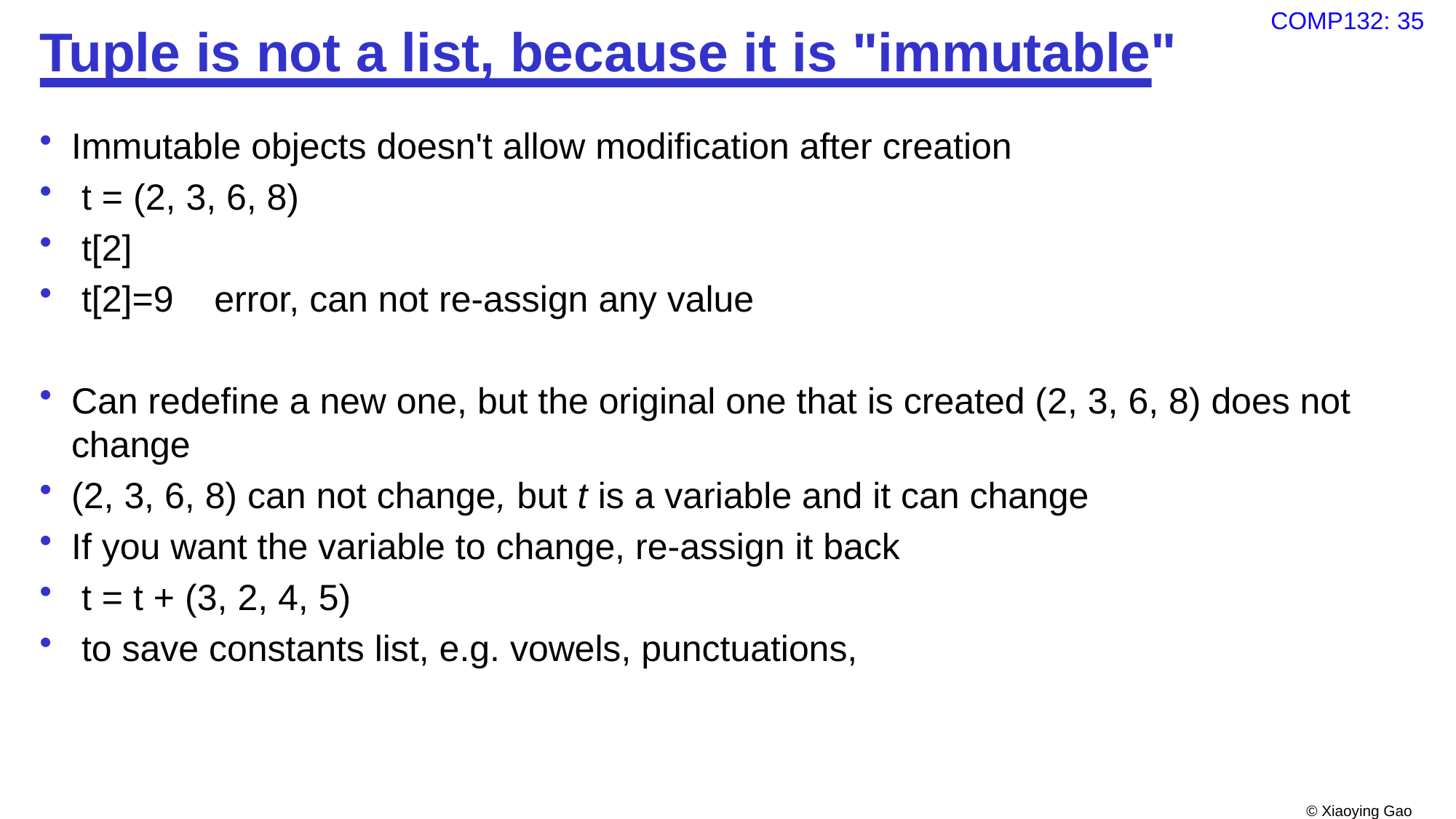

# Tuple is not a list, because it is "immutable"
Immutable objects doesn't allow modification after creation
 t = (2, 3, 6, 8)
 t[2]
 t[2]=9    error, can not re-assign any value

Can redefine a new one, but the original one that is created (2, 3, 6, 8) does not change
(2, 3, 6, 8) can not change, but t is a variable and it can change
If you want the variable to change, re-assign it back
 t = t + (3, 2, 4, 5)
 to save constants list, e.g. vowels, punctuations,